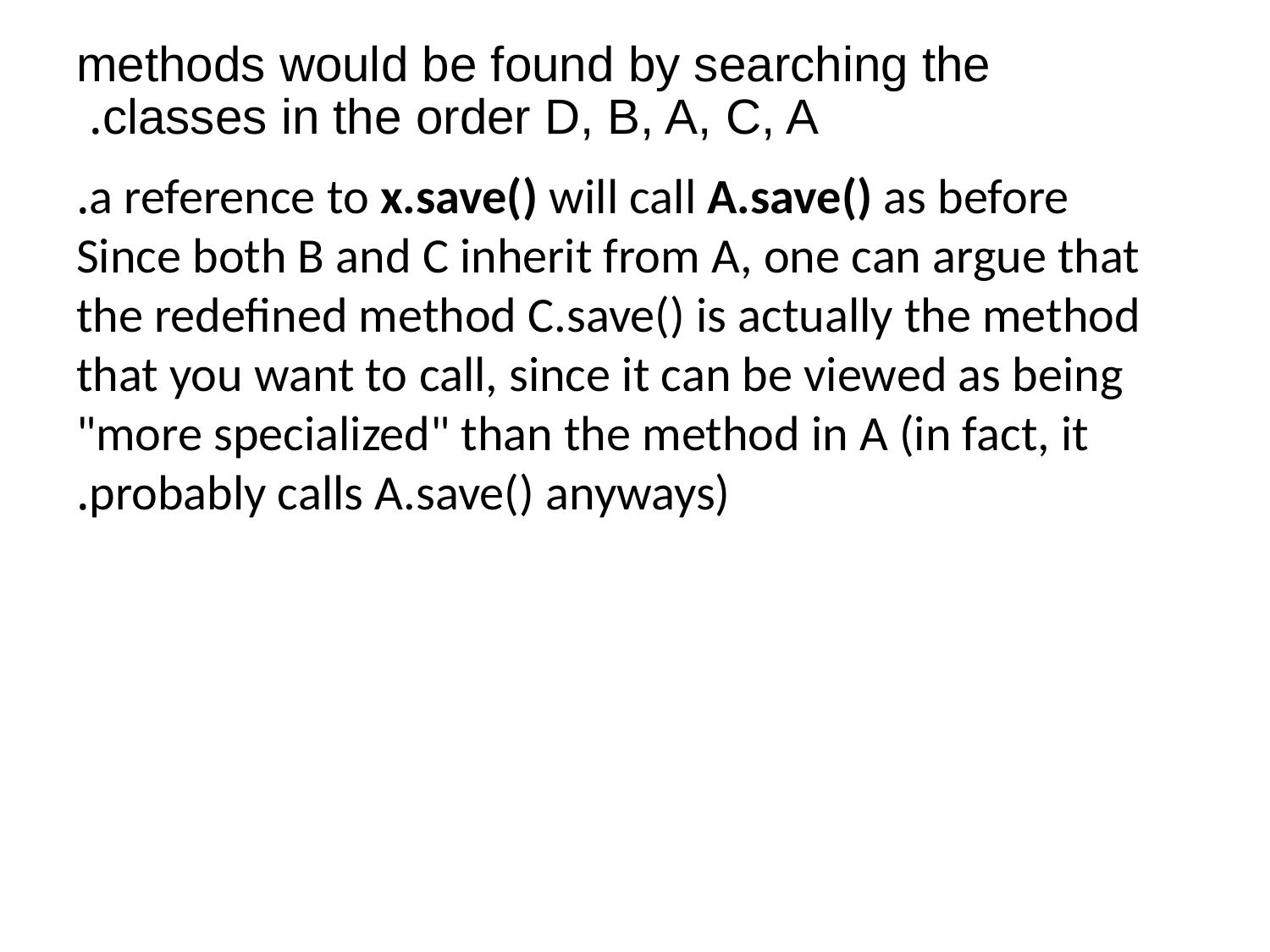

methods would be found by searching the classes in the order D, B, A, C, A.
a reference to x.save() will call A.save() as before.
Since both B and C inherit from A, one can argue that the redefined method C.save() is actually the method that you want to call, since it can be viewed as being "more specialized" than the method in A (in fact, it probably calls A.save() anyways).